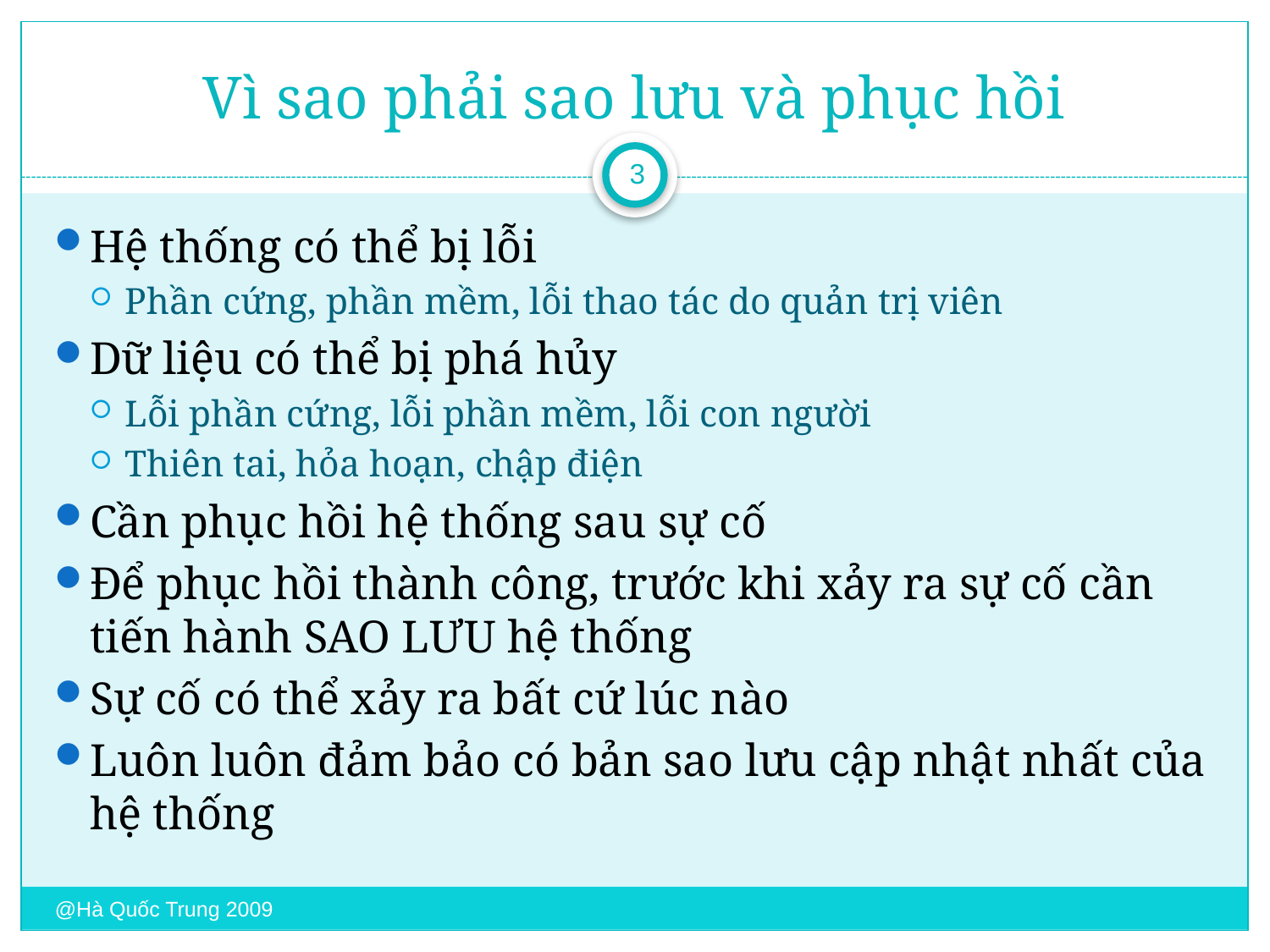

# Vì sao phải sao lưu và phục hồi
3
Hệ thống có thể bị lỗi
Phần cứng, phần mềm, lỗi thao tác do quản trị viên
Dữ liệu có thể bị phá hủy
Lỗi phần cứng, lỗi phần mềm, lỗi con người
Thiên tai, hỏa hoạn, chập điện
Cần phục hồi hệ thống sau sự cố
Để phục hồi thành công, trước khi xảy ra sự cố cần tiến hành SAO LƯU hệ thống
Sự cố có thể xảy ra bất cứ lúc nào
Luôn luôn đảm bảo có bản sao lưu cập nhật nhất của hệ thống
@Hà Quốc Trung 2009